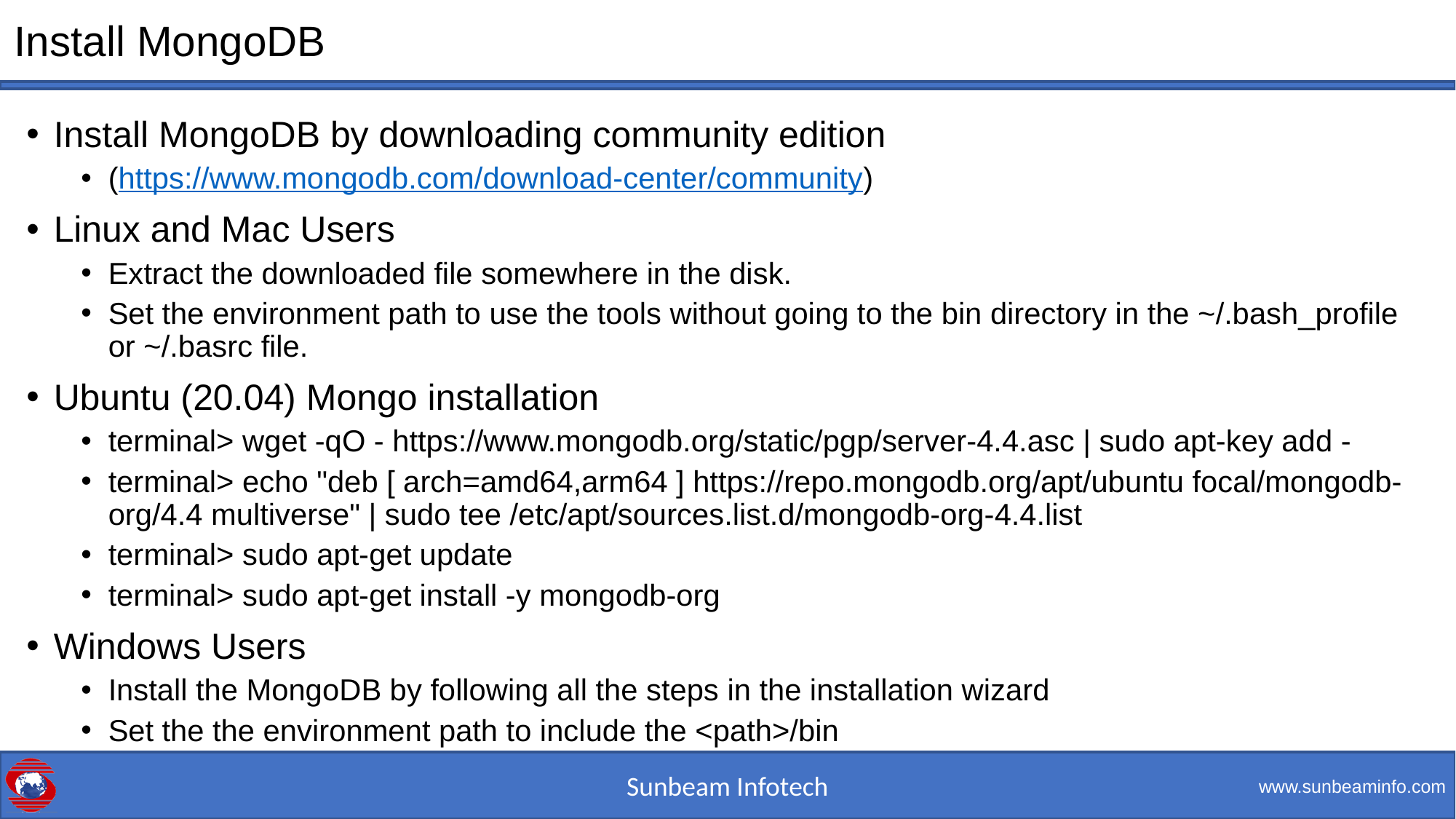

# Install MongoDB
Install MongoDB by downloading community edition
(https://www.mongodb.com/download-center/community)
Linux and Mac Users
Extract the downloaded file somewhere in the disk.
Set the environment path to use the tools without going to the bin directory in the ~/.bash_profile or ~/.basrc file.
Ubuntu (20.04) Mongo installation
terminal> wget -qO - https://www.mongodb.org/static/pgp/server-4.4.asc | sudo apt-key add -
terminal> echo "deb [ arch=amd64,arm64 ] https://repo.mongodb.org/apt/ubuntu focal/mongodb-org/4.4 multiverse" | sudo tee /etc/apt/sources.list.d/mongodb-org-4.4.list
terminal> sudo apt-get update
terminal> sudo apt-get install -y mongodb-org
Windows Users
Install the MongoDB by following all the steps in the installation wizard
Set the the environment path to include the <path>/bin